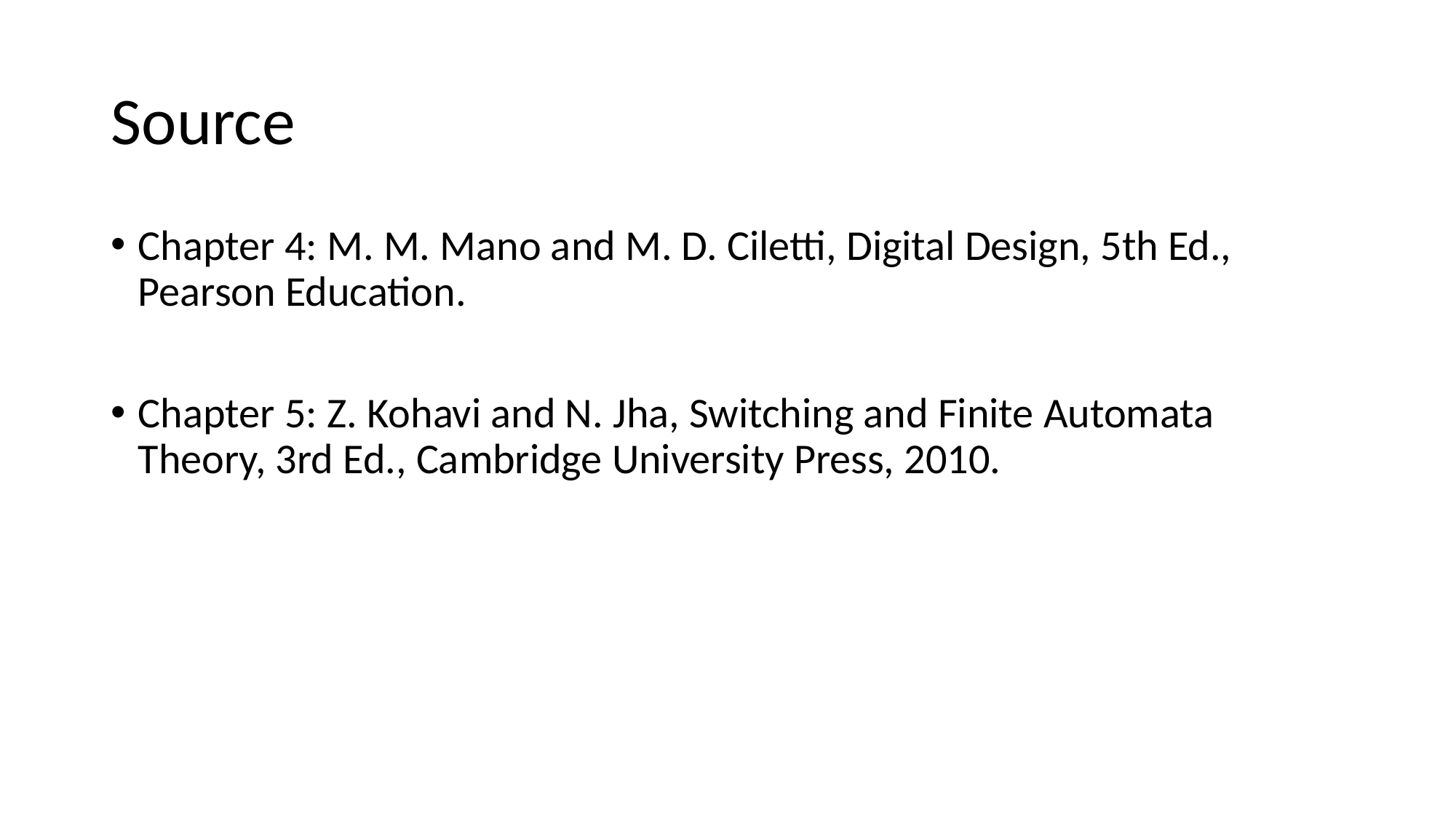

# Source
Chapter 4: M. M. Mano and M. D. Ciletti, Digital Design, 5th Ed., Pearson Education.

Chapter 5: Z. Kohavi and N. Jha, Switching and Finite Automata Theory, 3rd Ed., Cambridge University Press, 2010.